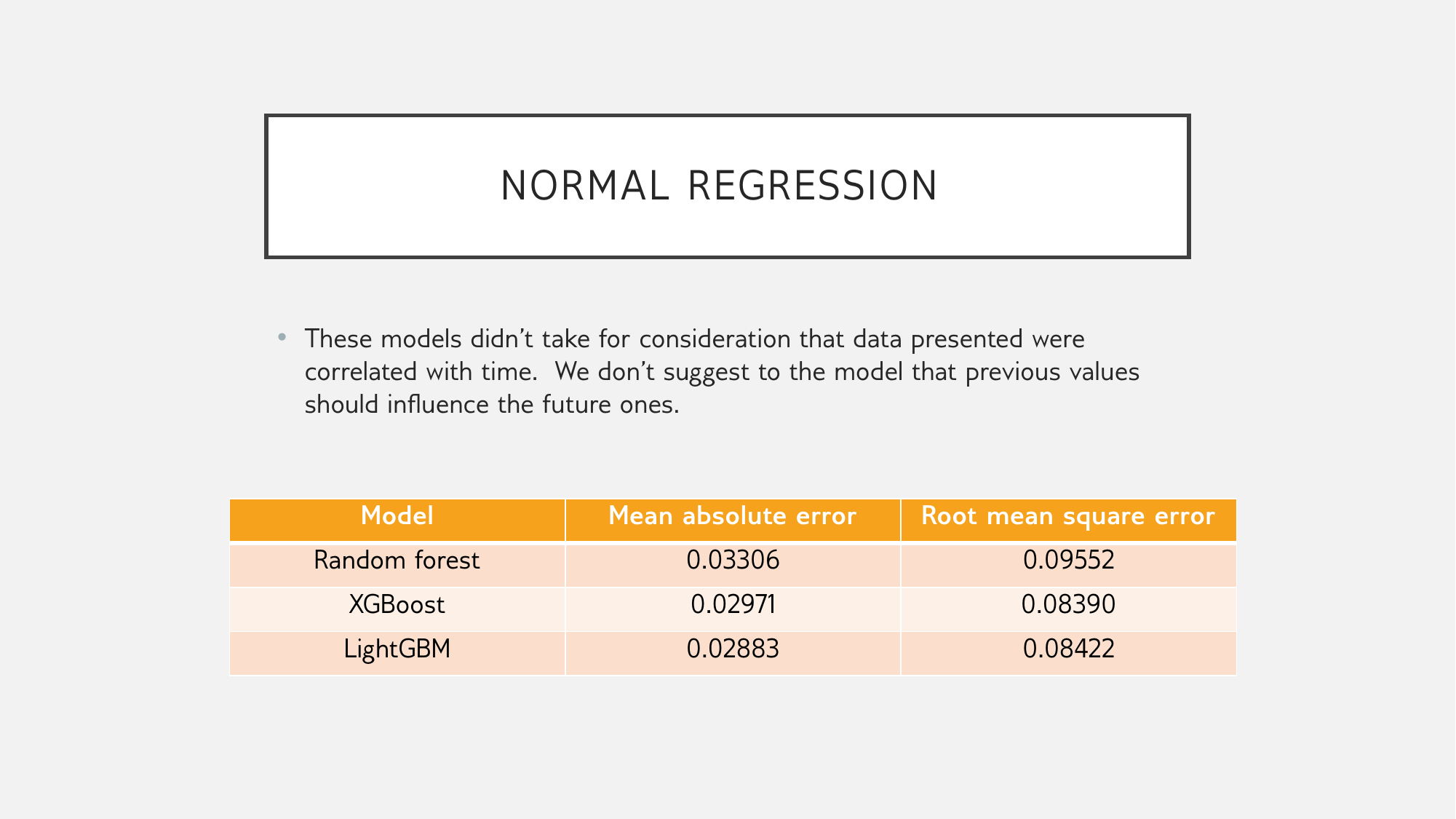

# Normal regression
These models didn’t take for consideration that data presented were correlated with time.  We don’t suggest to the model that previous values should influence the future ones.
| Model | Mean absolute error | Root mean square error |
| --- | --- | --- |
| Random forest | 0.03306 | 0.09552 |
| XGBoost | 0.02971 | 0.08390 |
| LightGBM | 0.02883 | 0.08422 |